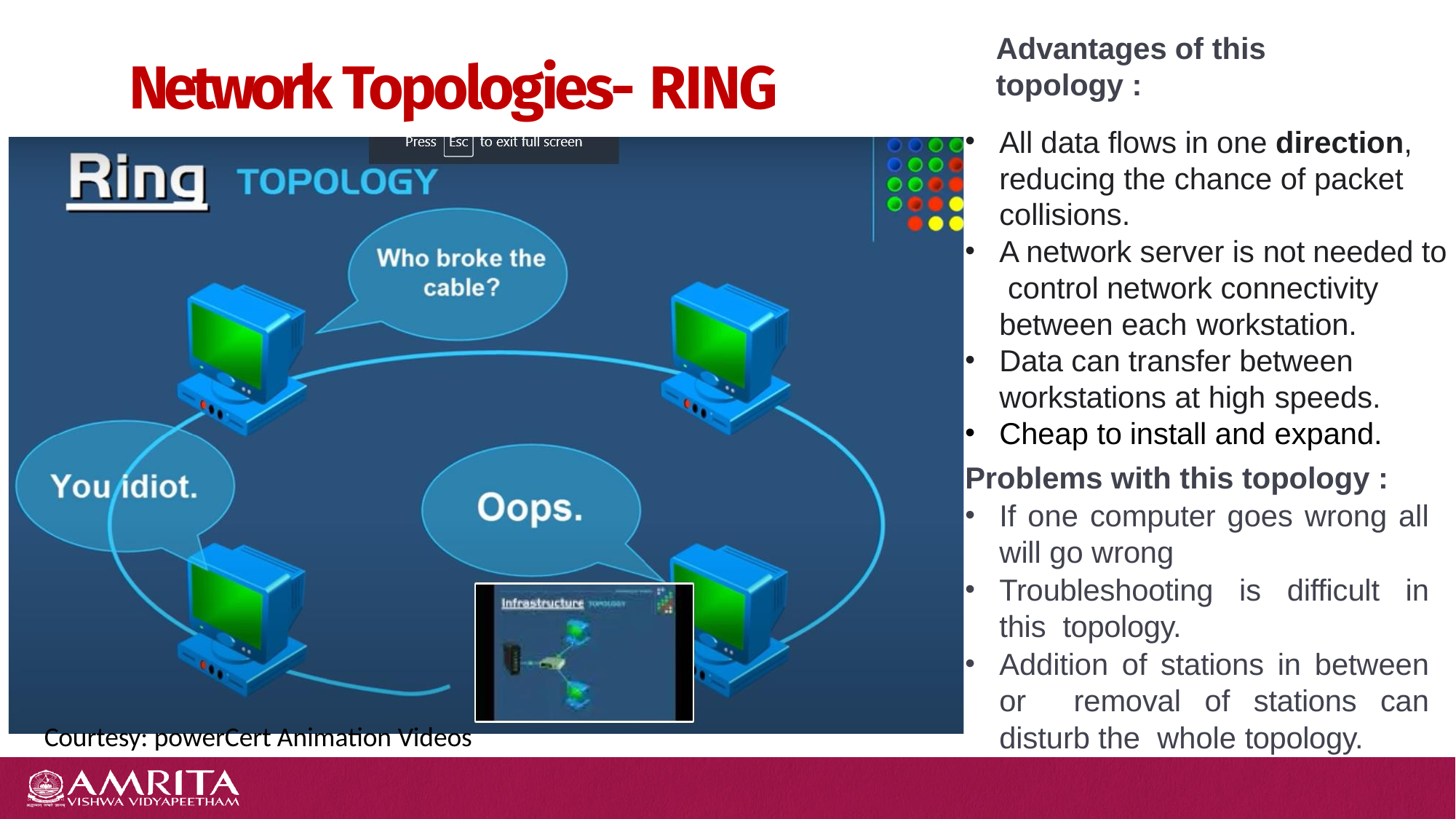

Advantages of this topology :
# Network Topologies- RING
All data flows in one direction,  reducing the chance of packet  collisions.
A network server is not needed to  control network connectivity  between each workstation.
Data can transfer between  workstations at high speeds.
Cheap to install and expand.

Problems with this topology :
If one computer goes wrong all will go wrong
Troubleshooting is difficult in this  topology.
Addition of stations in between or  removal of stations can disturb the  whole topology.
Courtesy: powerCert Animation Videos